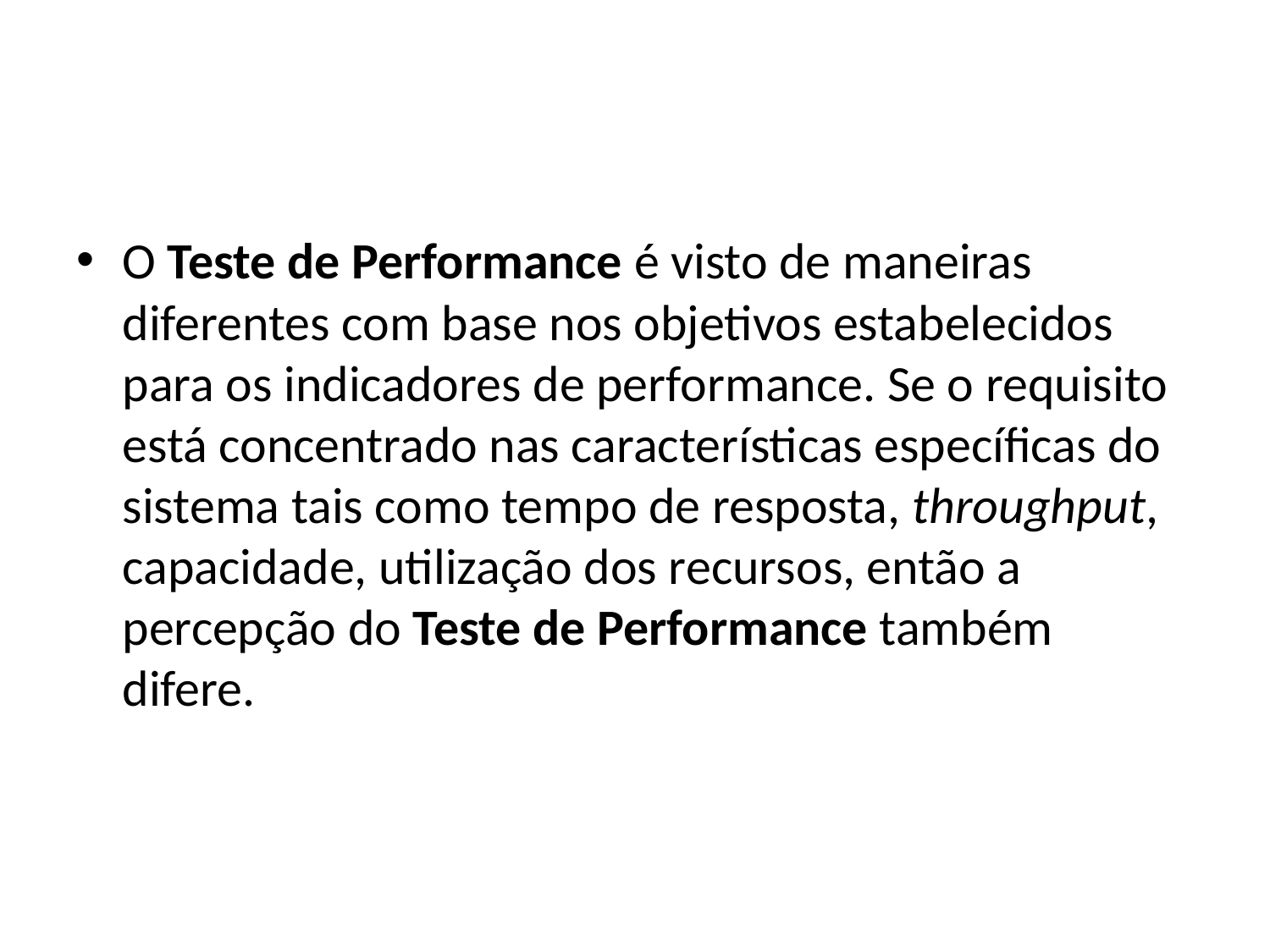

#
O Teste de Performance é visto de maneiras diferentes com base nos objetivos estabelecidos para os indicadores de performance. Se o requisito está concentrado nas características específicas do sistema tais como tempo de resposta, throughput, capacidade, utilização dos recursos, então a percepção do Teste de Performance também difere.